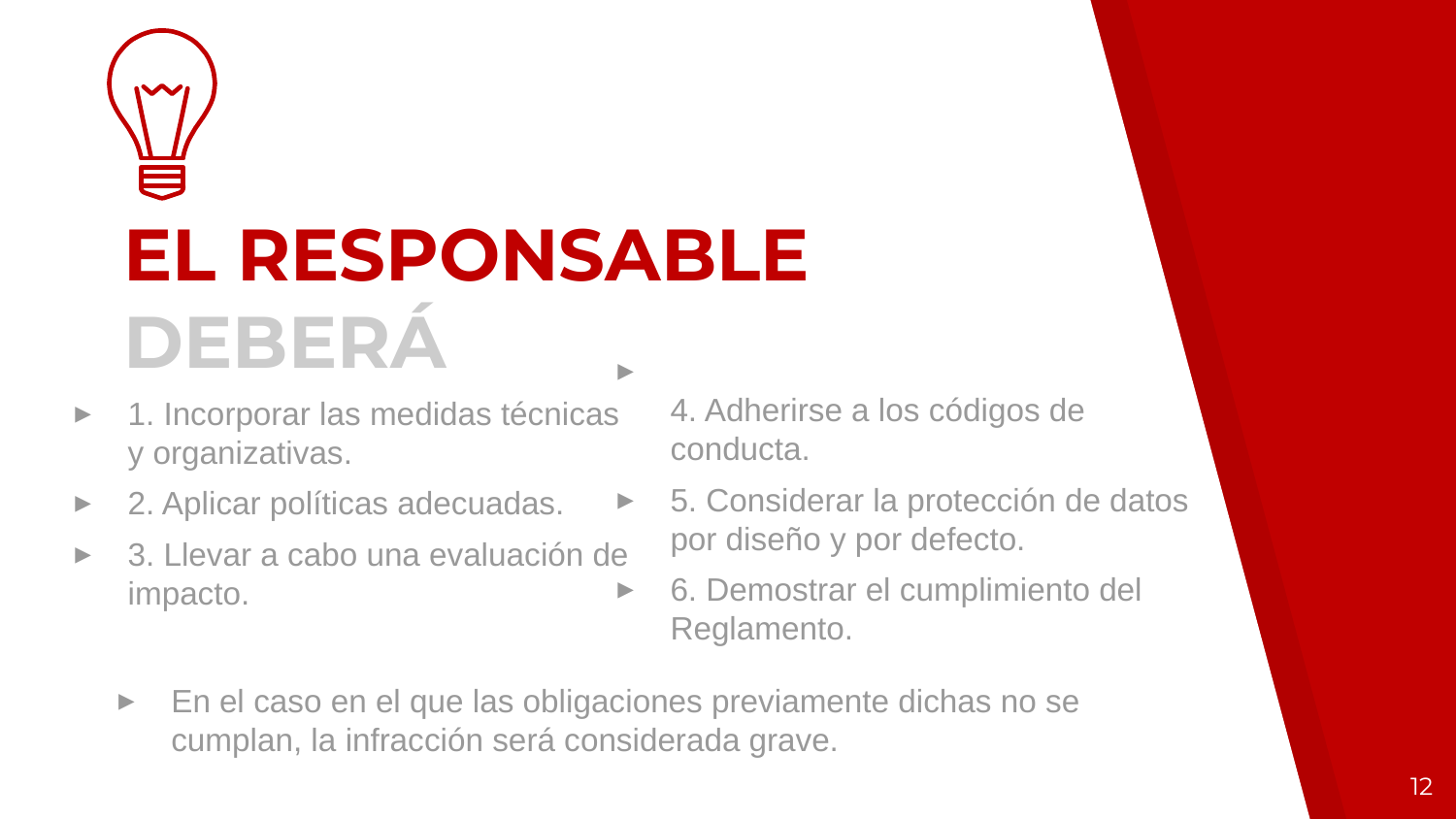

EL RESPONSABLE DEBERÁ
4. Adherirse a los códigos de conducta.
5. Considerar la protección de datos por diseño y por defecto.
6. Demostrar el cumplimiento del Reglamento.

1. Incorporar las medidas técnicas y organizativas.
2. Aplicar políticas adecuadas.
3. Llevar a cabo una evaluación de impacto.

En el caso en el que las obligaciones previamente dichas no se cumplan, la infracción será considerada grave.
12